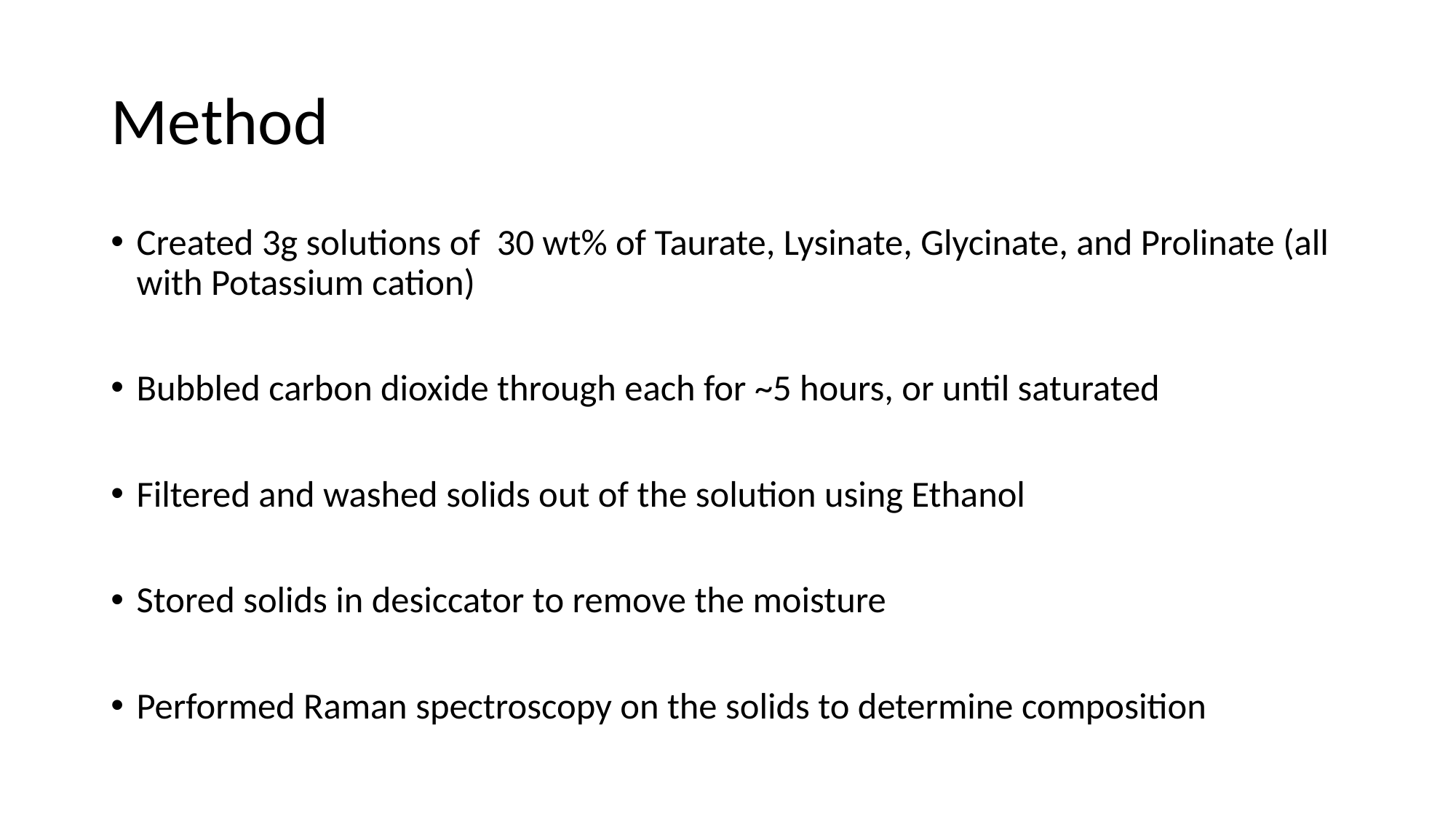

# Method
Created 3g solutions of  30 wt% of Taurate, Lysinate, Glycinate, and Prolinate (all with Potassium cation)

Bubbled carbon dioxide through each for ~5 hours, or until saturated

Filtered and washed solids out of the solution using Ethanol

Stored solids in desiccator to remove the moisture

Performed Raman spectroscopy on the solids to determine composition